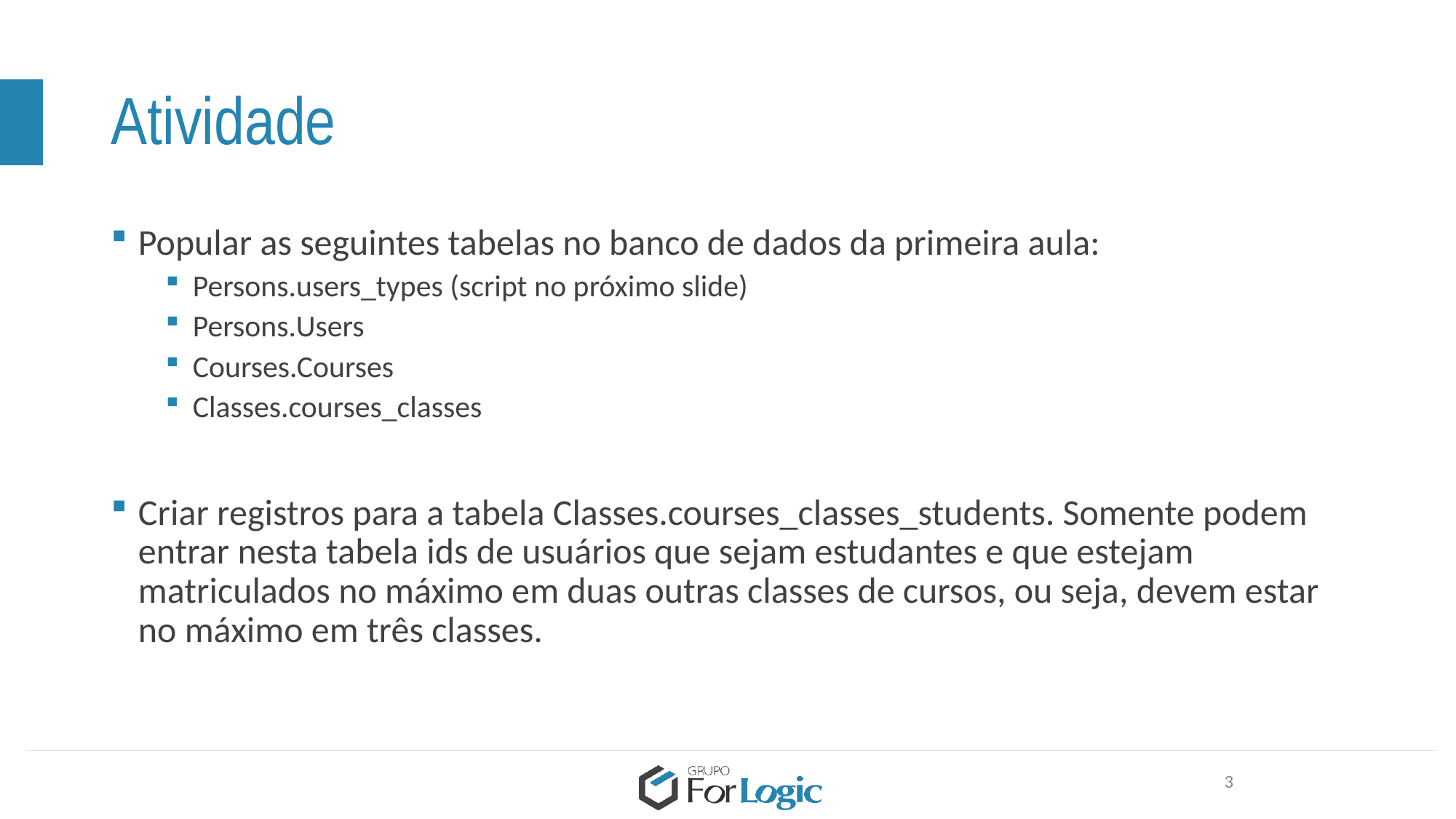

# Atividade
Popular as seguintes tabelas no banco de dados da primeira aula:
Persons.users_types (script no próximo slide)
Persons.Users
Courses.Courses
Classes.courses_classes

Criar registros para a tabela Classes.courses_classes_students. Somente podem entrar nesta tabela ids de usuários que sejam estudantes e que estejam matriculados no máximo em duas outras classes de cursos, ou seja, devem estar no máximo em três classes.

3